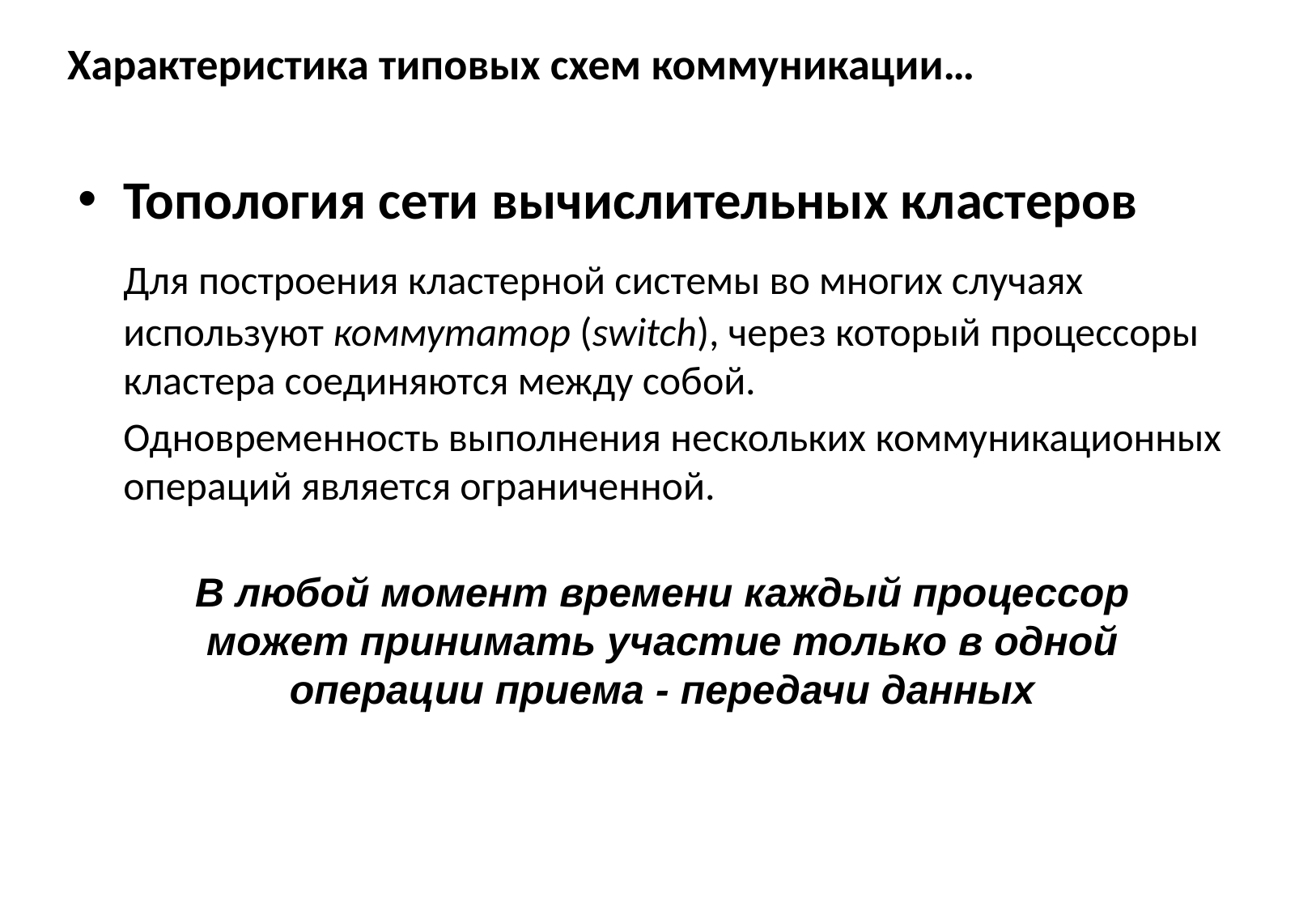

# Характеристика типовых схем коммуникации…
Топология сети вычислительных кластеров
	Для построения кластерной системы во многих случаях используют коммутатор (switch), через который процессоры кластера соединяются между собой.
	Одновременность выполнения нескольких коммуникационных операций является ограниченной.
В любой момент времени каждый процессор может принимать участие только в одной операции приема - передачи данных